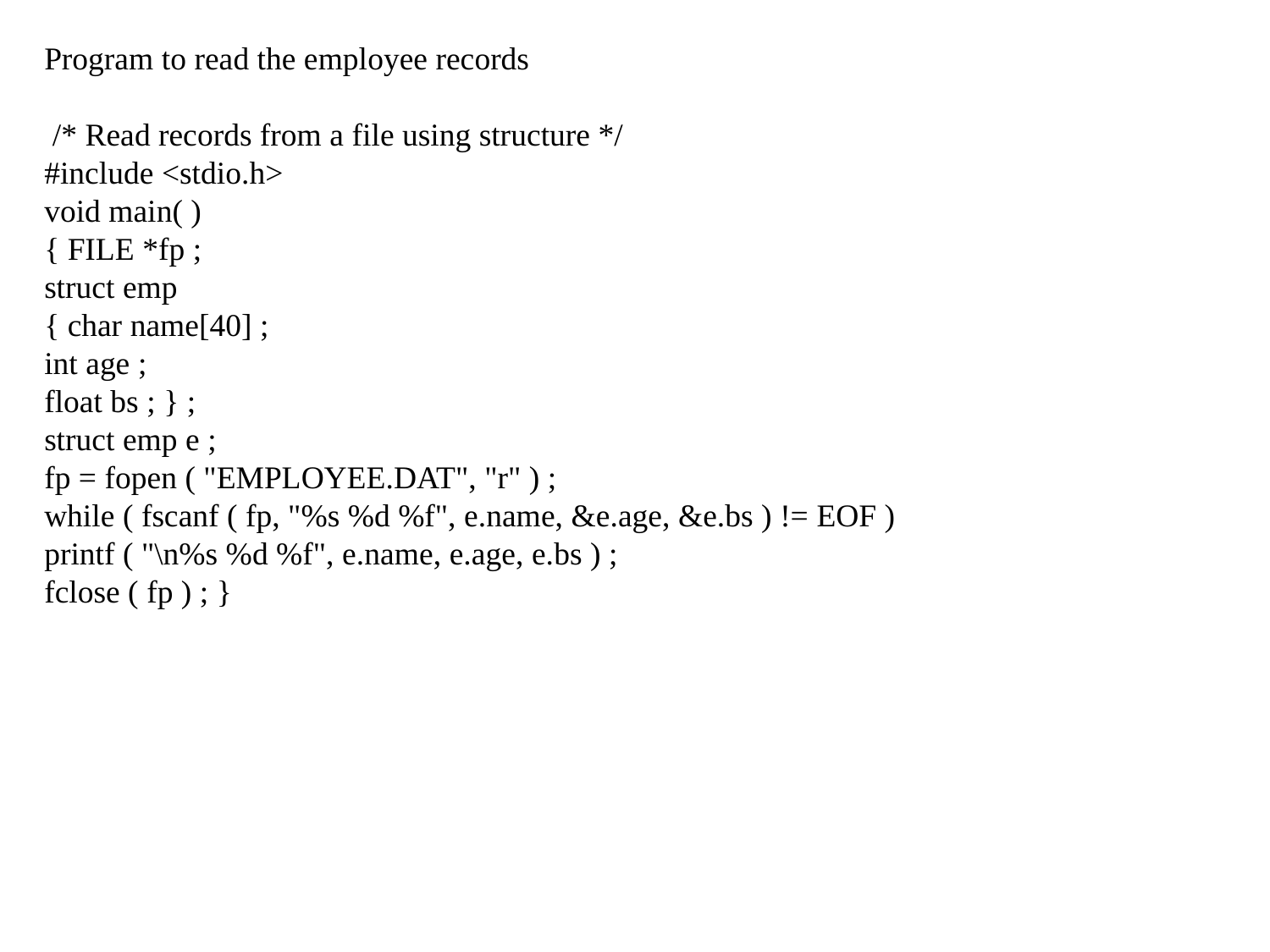

Program to read the employee records

 /* Read records from a file using structure */
#include <stdio.h>
void main( )
{ FILE *fp ;
struct emp
{ char name[40] ;
int age ;
float bs ; } ;
struct emp e ;
fp = fopen ( "EMPLOYEE.DAT", "r" ) ;
while ( fscanf ( fp, "%s %d %f", e.name, &e.age, &e.bs ) != EOF )
printf ( "\n%s %d %f", e.name, e.age, e.bs ) ;
fclose ( fp ) ; }